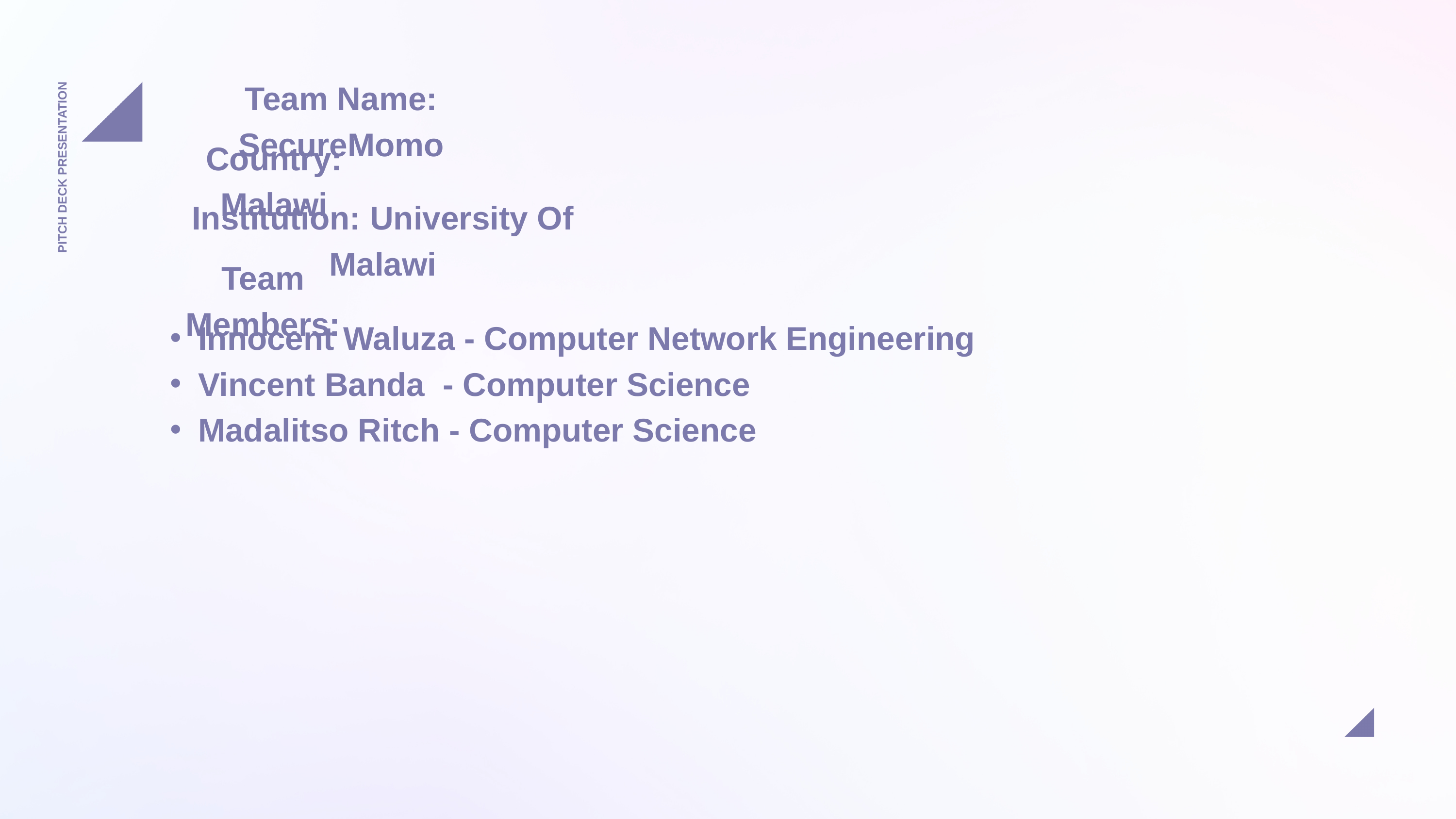

Team Name: SecureMomo

Country: Malawi
PITCH DECK PRESENTATION
Institution: University Of Malawi
Team Members:
Innocent Waluza - Computer Network Engineering
Vincent Banda  - Computer Science
Madalitso Ritch - Computer Science